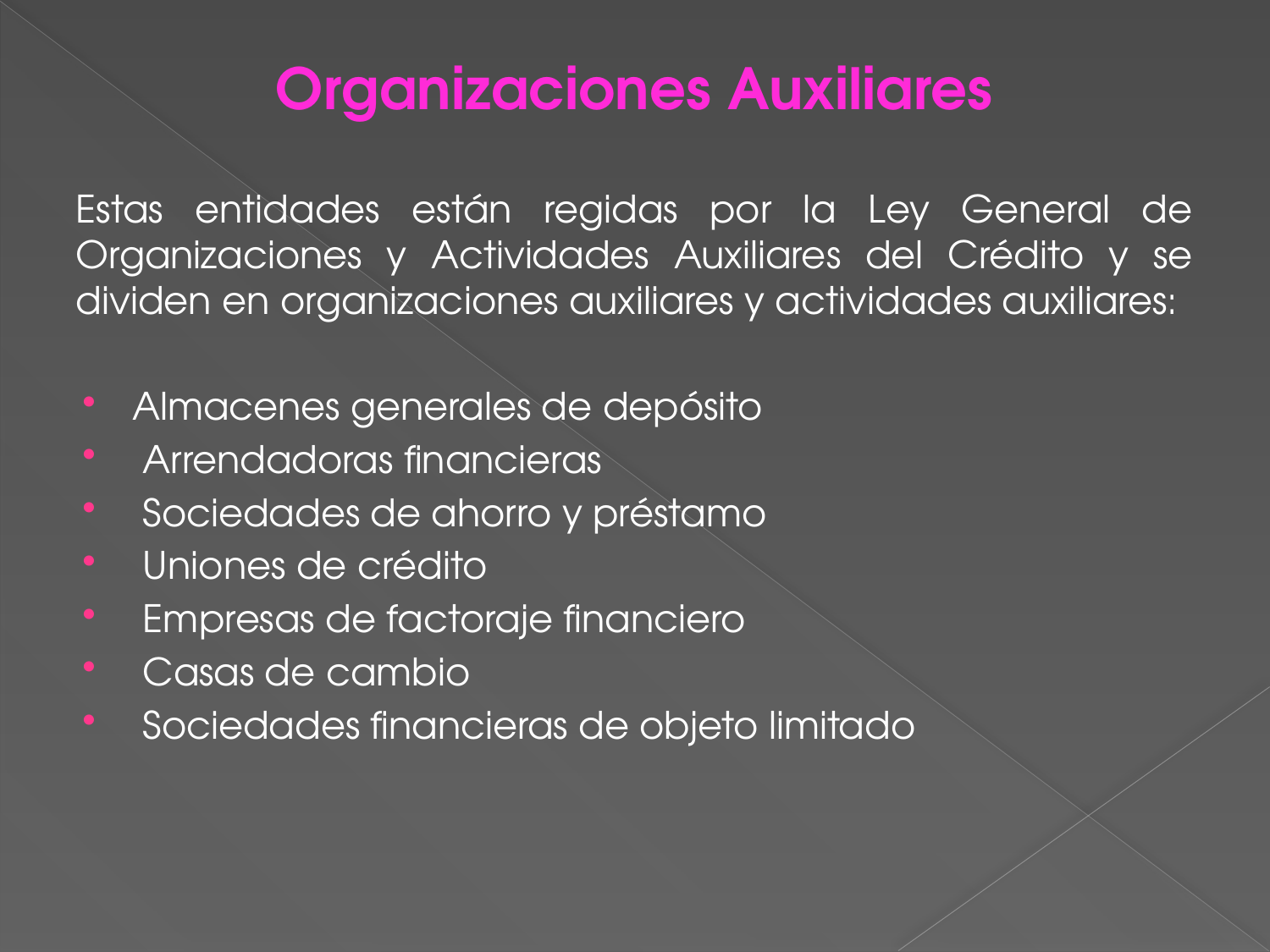

Organizaciones Auxiliares

Estas entidades están regidas por la Ley General de Organizaciones y Actividades Auxiliares del Crédito y se dividen en organizaciones auxiliares y actividades auxiliares:

Almacenes generales de depósito
 Arrendadoras financieras
 Sociedades de ahorro y préstamo
 Uniones de crédito
 Empresas de factoraje financiero
 Casas de cambio
 Sociedades financieras de objeto limitado